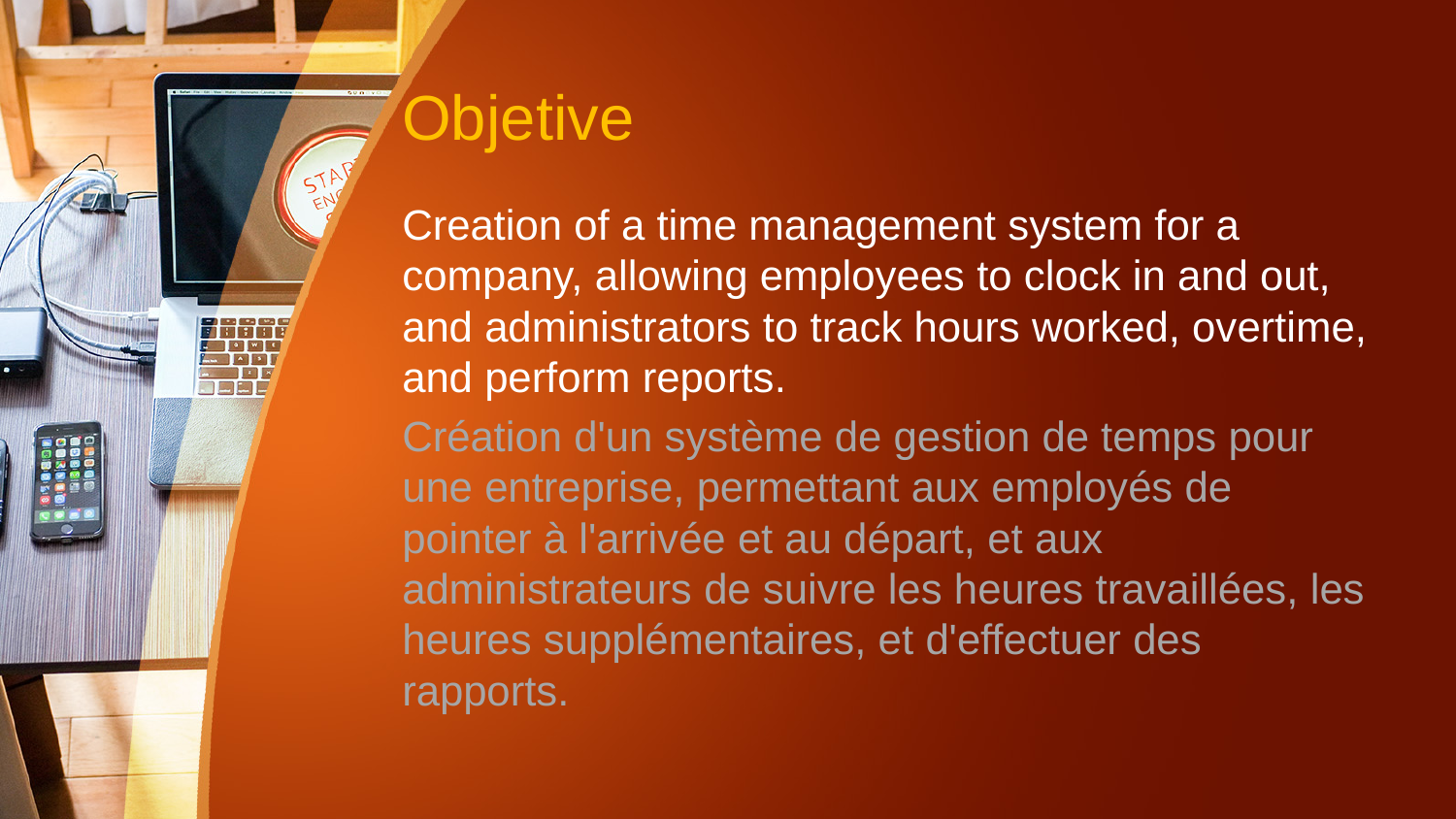

# Objetive
Creation of a time management system for a company, allowing employees to clock in and out, and administrators to track hours worked, overtime, and perform reports.
Création d'un système de gestion de temps pour une entreprise, permettant aux employés de pointer à l'arrivée et au départ, et aux administrateurs de suivre les heures travaillées, les heures supplémentaires, et d'effectuer des rapports.